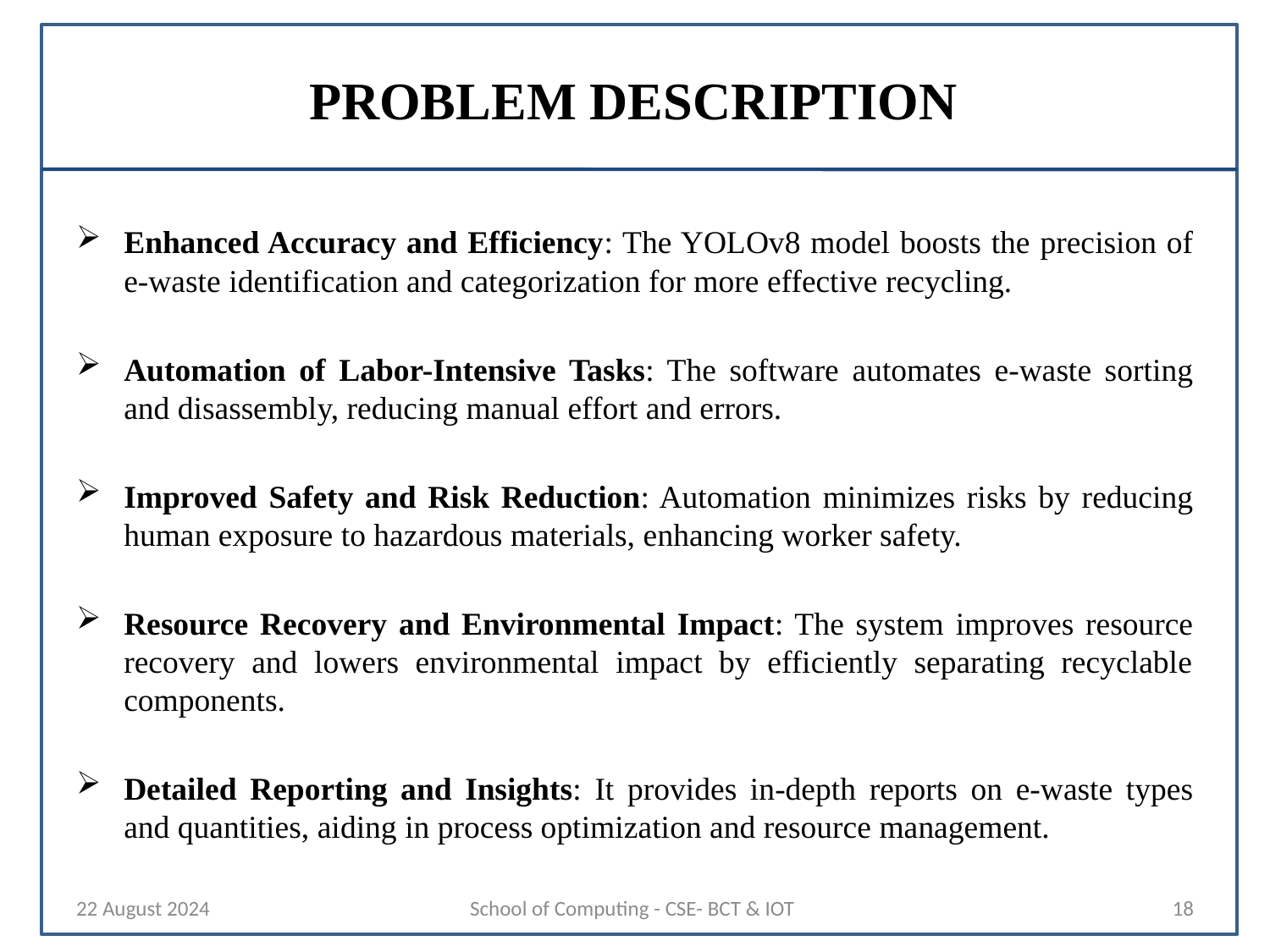

# PROBLEM DESCRIPTION
Enhanced Accuracy and Efficiency: The YOLOv8 model boosts the precision of e-waste identification and categorization for more effective recycling.

Automation of Labor-Intensive Tasks: The software automates e-waste sorting and disassembly, reducing manual effort and errors.

Improved Safety and Risk Reduction: Automation minimizes risks by reducing human exposure to hazardous materials, enhancing worker safety.

Resource Recovery and Environmental Impact: The system improves resource recovery and lowers environmental impact by efficiently separating recyclable components.

Detailed Reporting and Insights: It provides in-depth reports on e-waste types and quantities, aiding in process optimization and resource management.

Sustainable E-Waste Management

22 August 2024
School of Computing - CSE- BCT & IOT
18